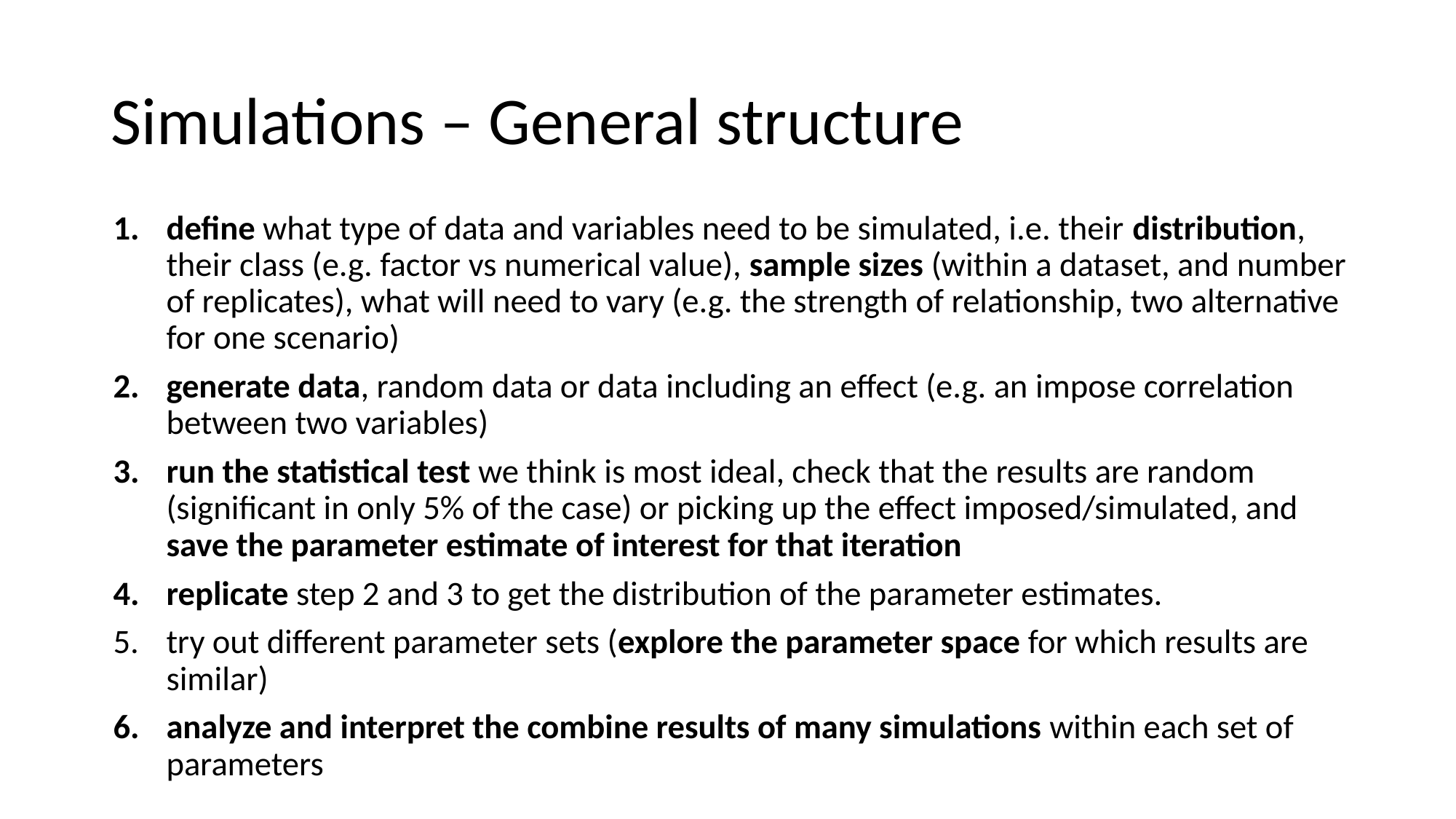

# Simulations – General structure
define what type of data and variables need to be simulated, i.e. their distribution, their class (e.g. factor vs numerical value), sample sizes (within a dataset, and number of replicates), what will need to vary (e.g. the strength of relationship, two alternative for one scenario)
generate data, random data or data including an effect (e.g. an impose correlation between two variables)
run the statistical test we think is most ideal, check that the results are random (significant in only 5% of the case) or picking up the effect imposed/simulated, and save the parameter estimate of interest for that iteration
replicate step 2 and 3 to get the distribution of the parameter estimates.
try out different parameter sets (explore the parameter space for which results are similar)
analyze and interpret the combine results of many simulations within each set of parameters